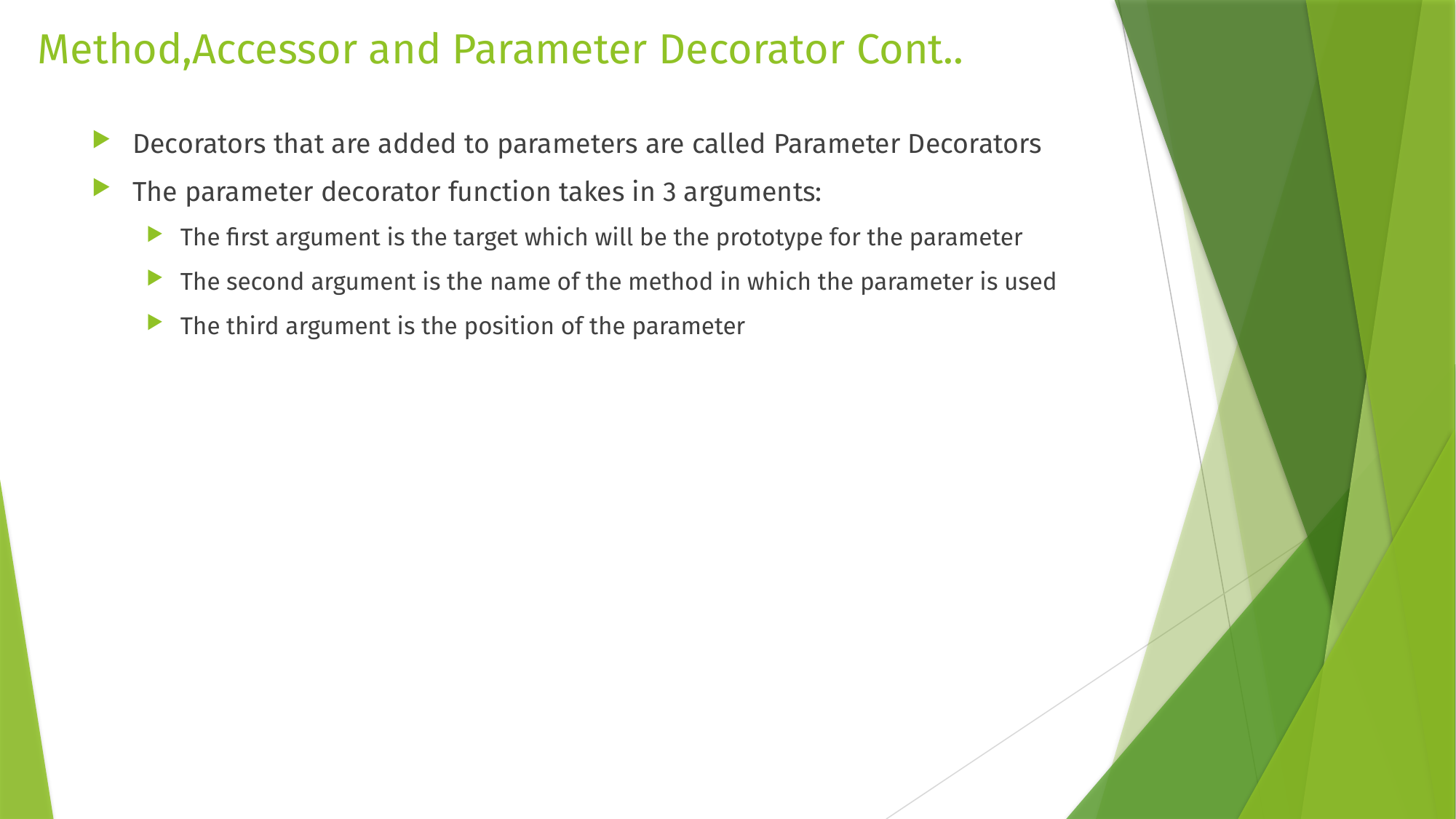

# Method,Accessor and Parameter Decorator Cont..
Decorators that are added to parameters are called Parameter Decorators
The parameter decorator function takes in 3 arguments:
The first argument is the target which will be the prototype for the parameter
The second argument is the name of the method in which the parameter is used
The third argument is the position of the parameter